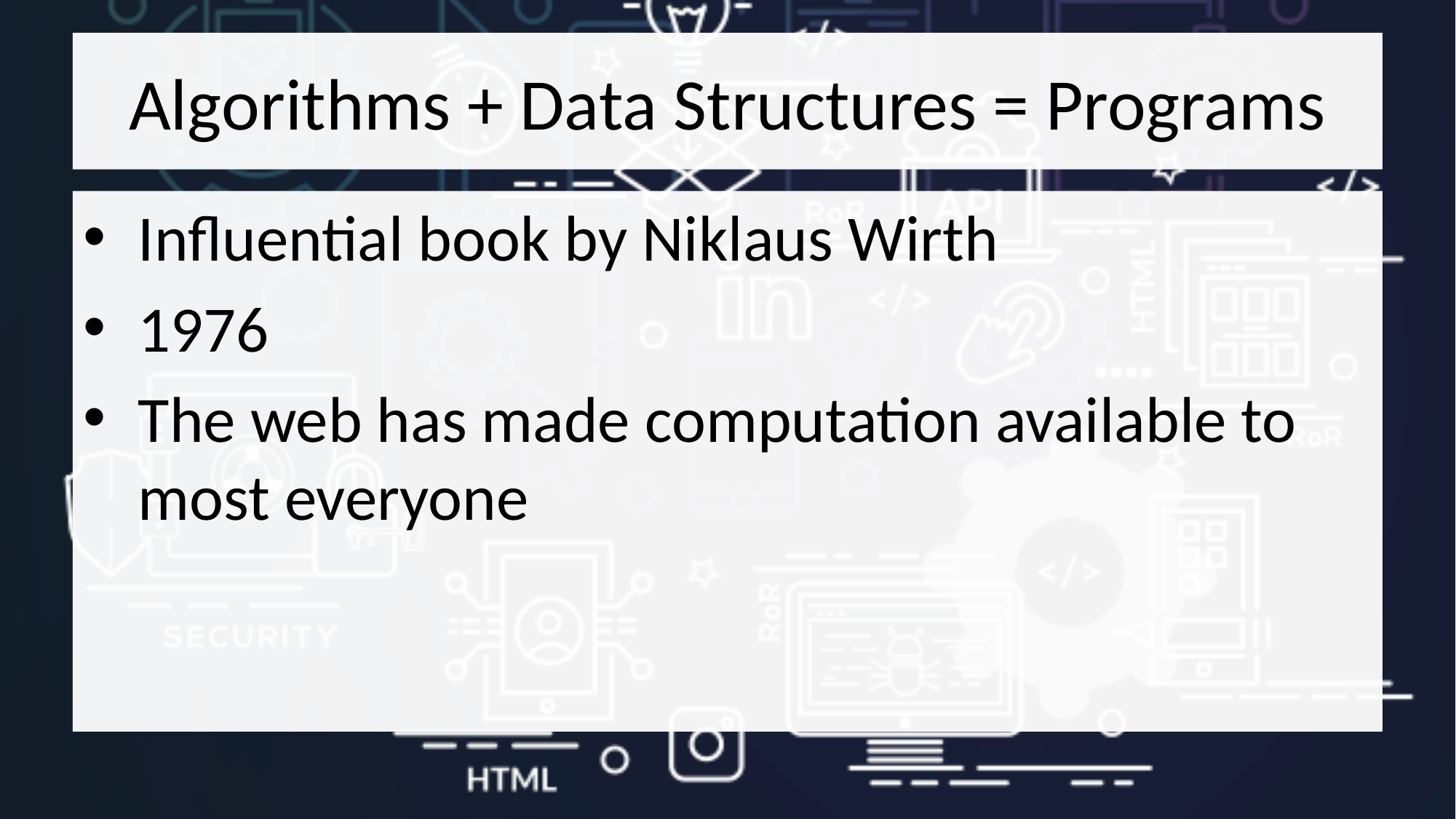

# Algorithms + Data Structures = Programs
Influential book by Niklaus Wirth
1976
The web has made computation available to most everyone